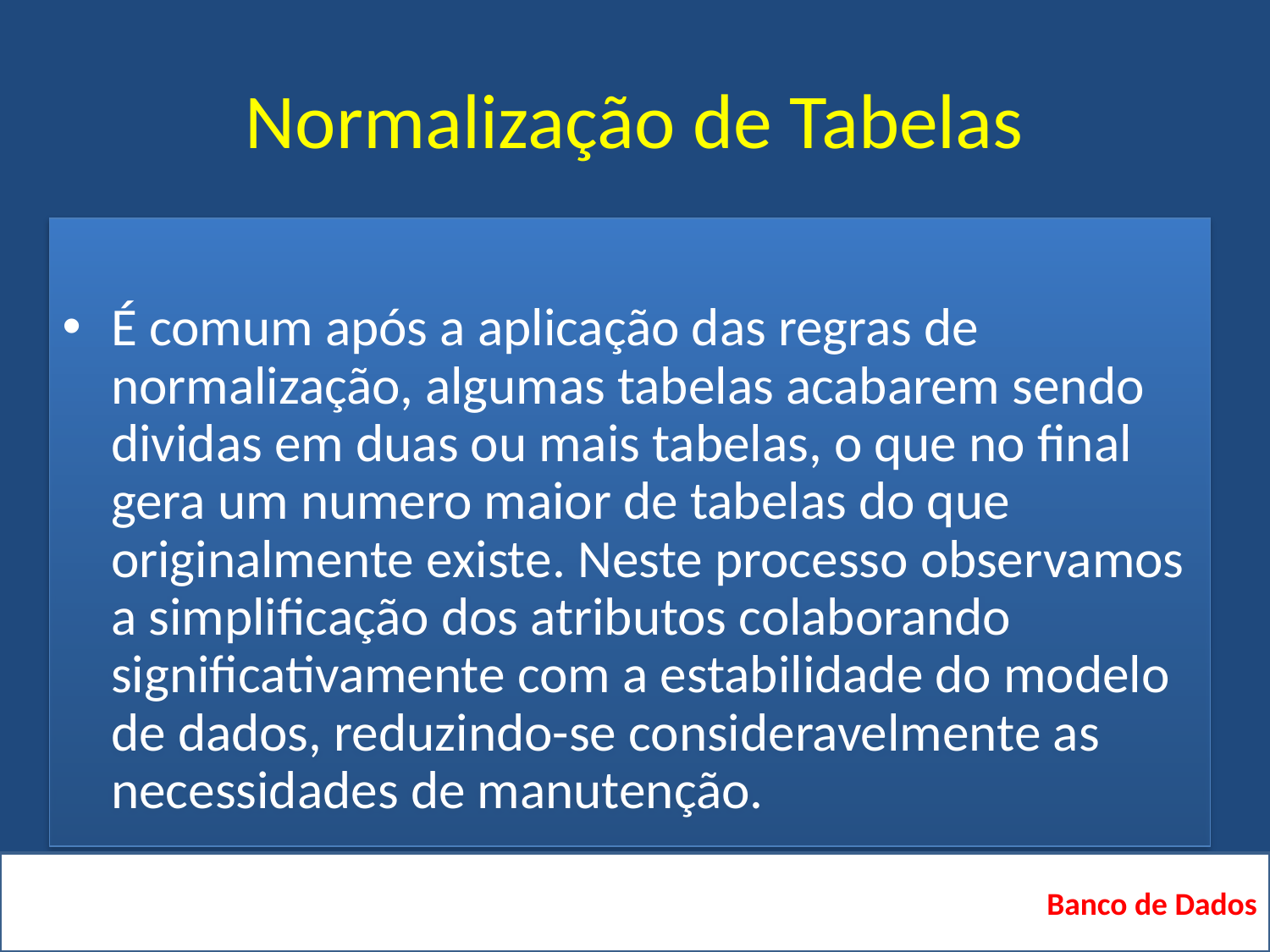

# Normalização de Tabelas

É comum após a aplicação das regras de normalização, algumas tabelas acabarem sendo dividas em duas ou mais tabelas, o que no final gera um numero maior de tabelas do que originalmente existe. Neste processo observamos a simplificação dos atributos colaborando significativamente com a estabilidade do modelo de dados, reduzindo-se consideravelmente as necessidades de manutenção.
Banco de Dados